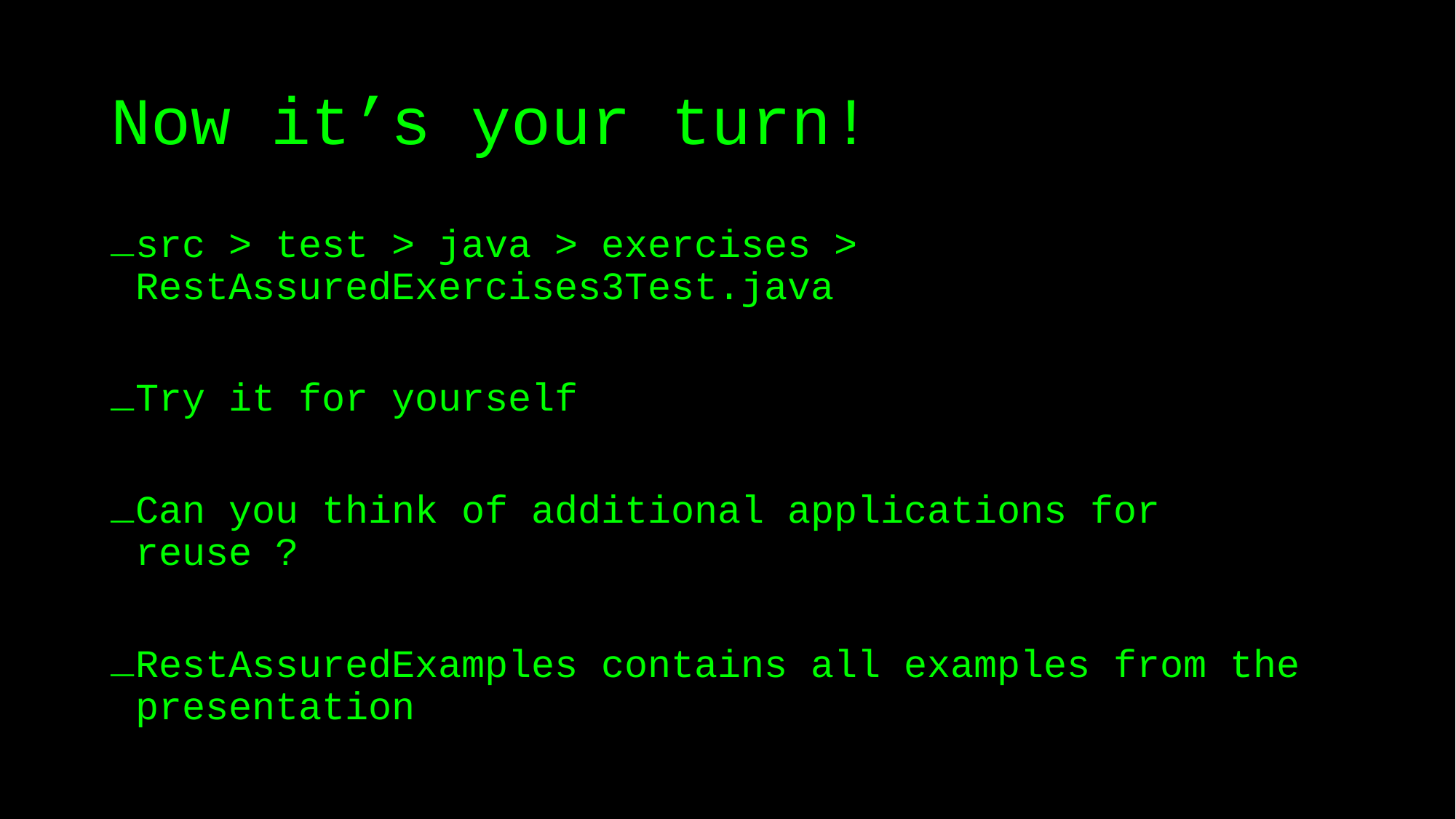

# Now it’s your turn!
src > test > java > exercises > RestAssuredExercises3Test.java

Try it for yourself

Can you think of additional applications for reuse ?

RestAssuredExamples contains all examples from the presentation